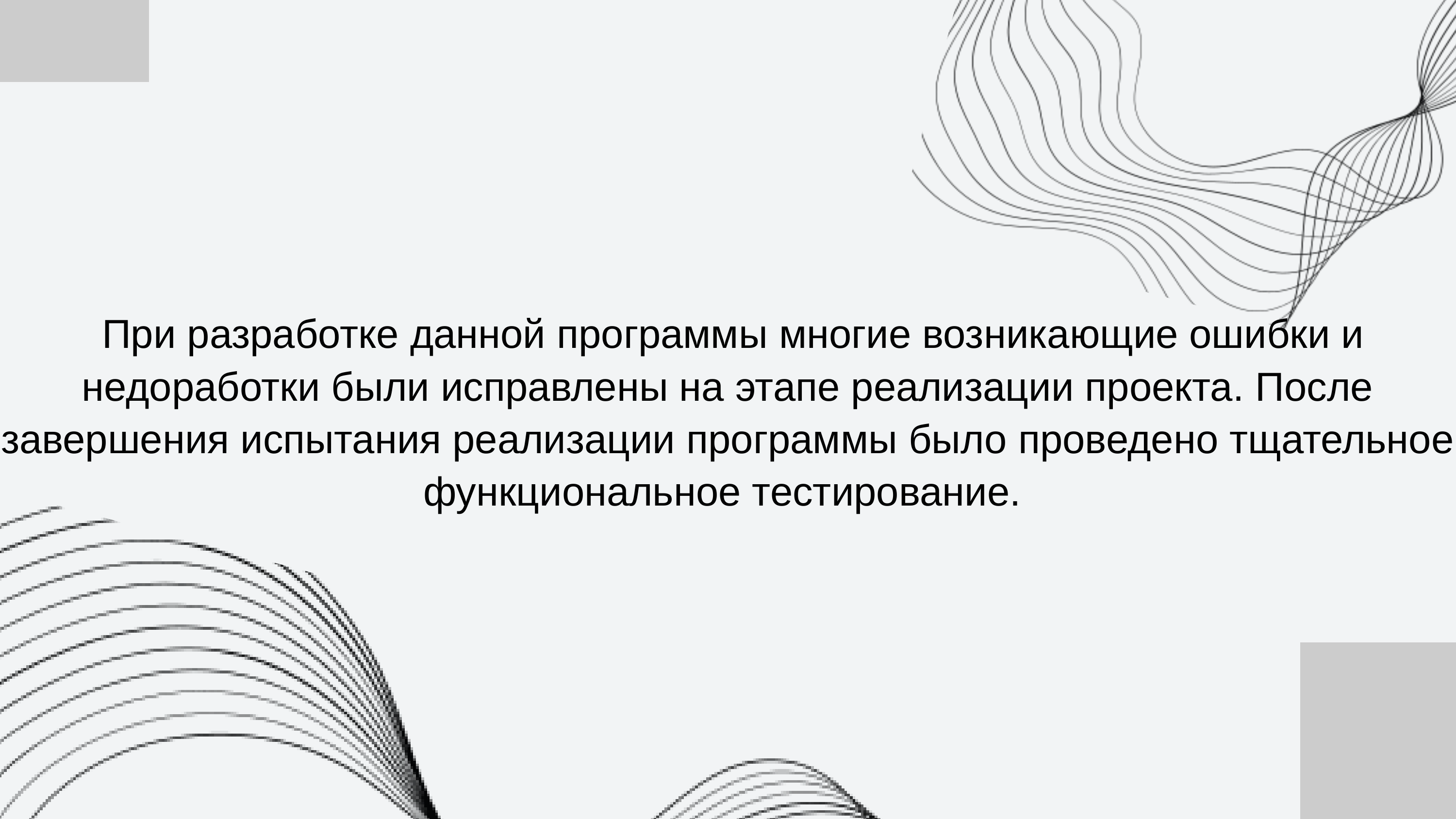

При разработке данной программы многие возникающие ошибки и
недоработки были исправлены на этапе реализации проекта. После завершения испытания реализации программы было проведено тщательное функциональное тестирование.